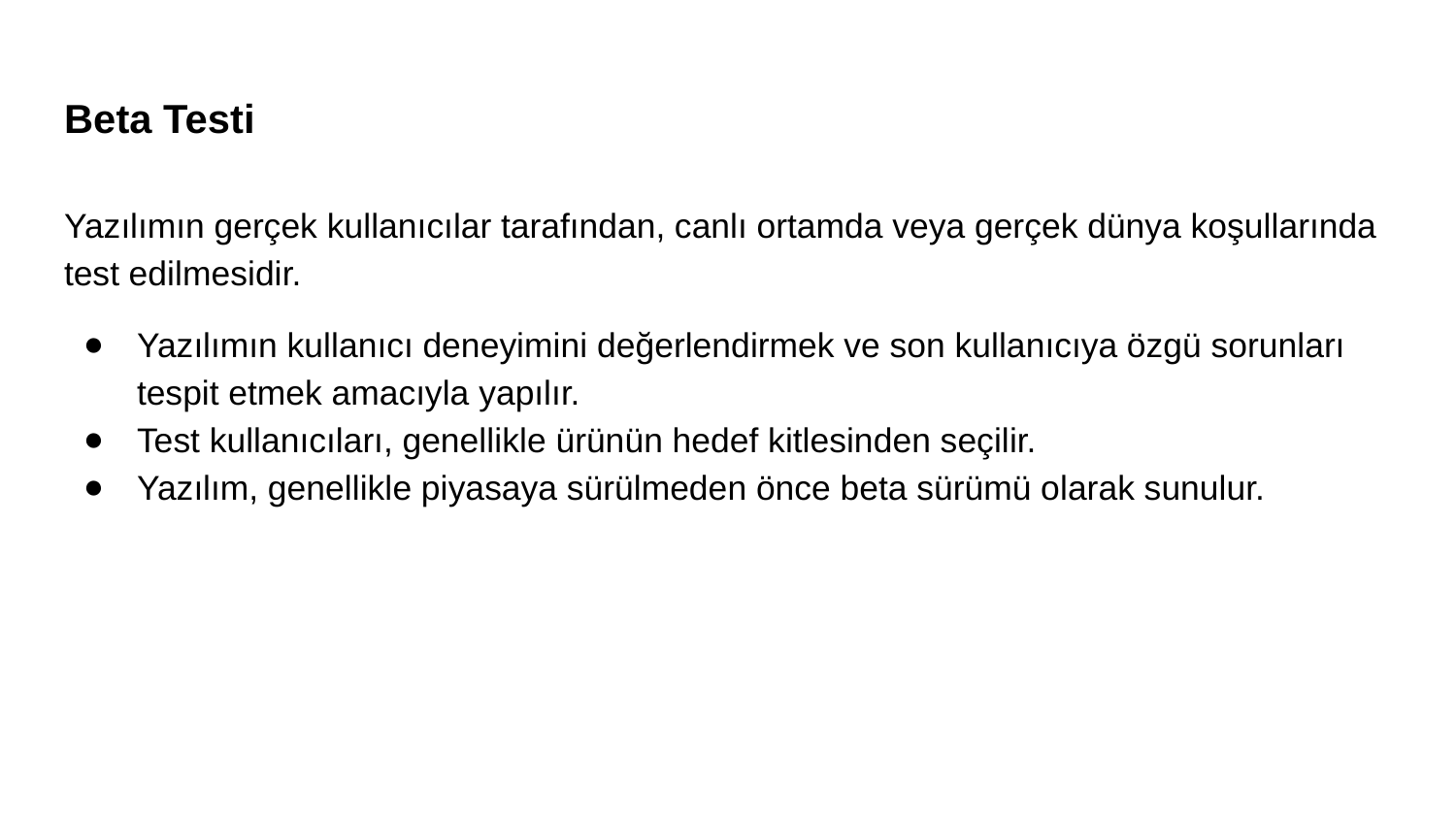

# Beta Testi
Yazılımın gerçek kullanıcılar tarafından, canlı ortamda veya gerçek dünya koşullarında test edilmesidir.
Yazılımın kullanıcı deneyimini değerlendirmek ve son kullanıcıya özgü sorunları tespit etmek amacıyla yapılır.
Test kullanıcıları, genellikle ürünün hedef kitlesinden seçilir.
Yazılım, genellikle piyasaya sürülmeden önce beta sürümü olarak sunulur.